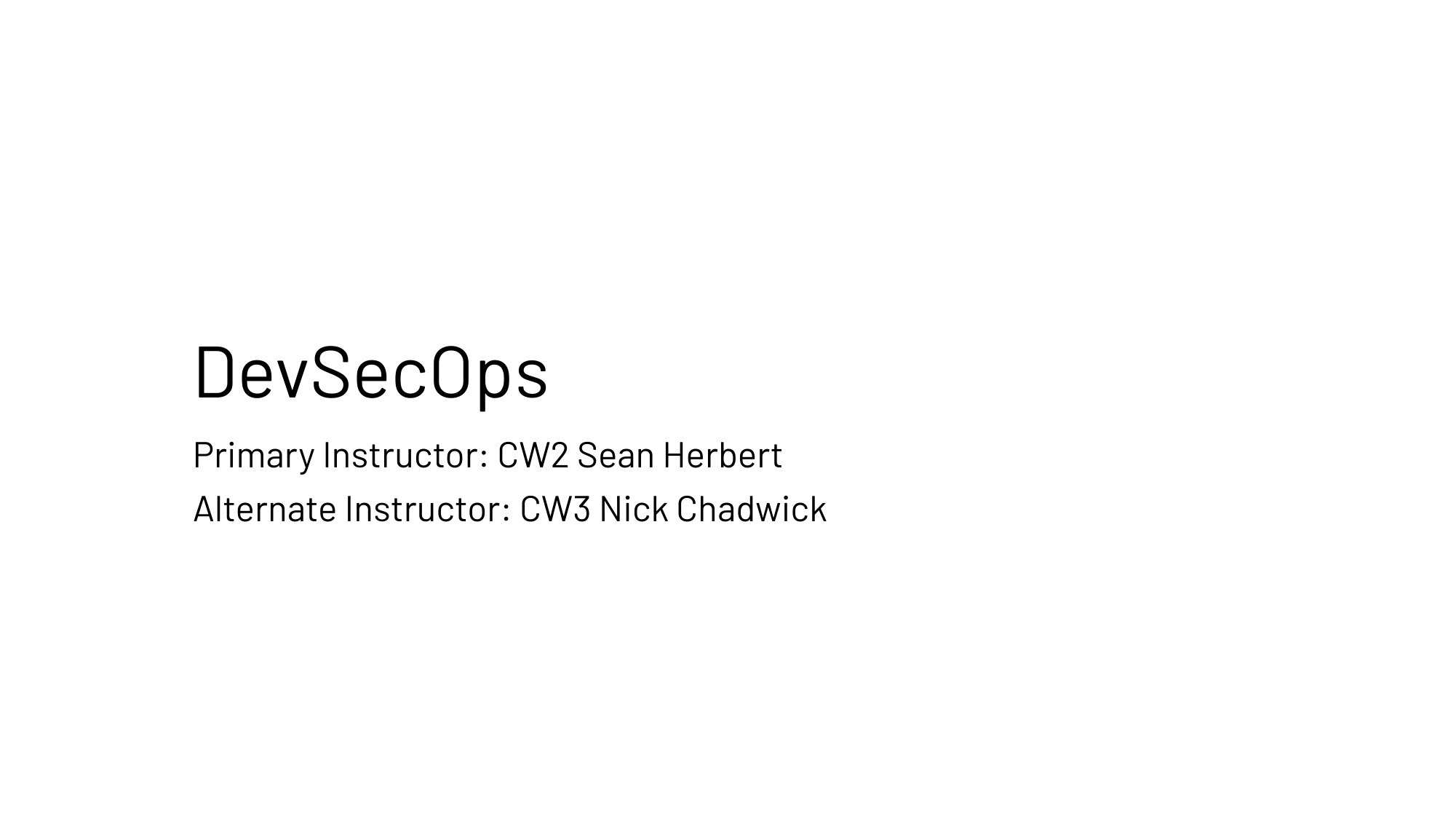

# DevSecOps
Primary Instructor: CW2 Sean Herbert
Alternate Instructor: CW3 Nick Chadwick Instructor: CW2 Sean Herbert
Alternate Instructor: CW3 Nick Chadwick